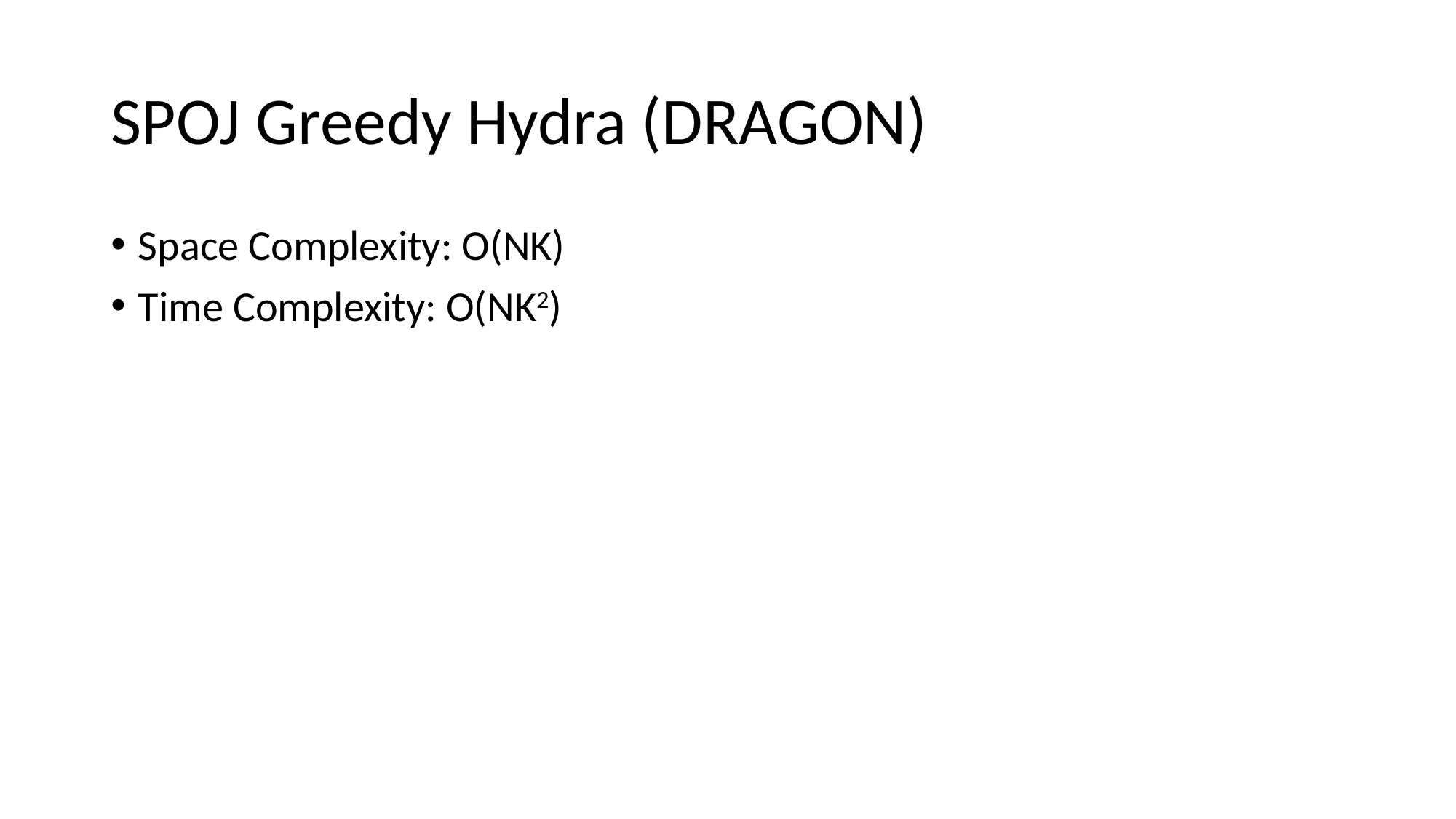

# SPOJ Greedy Hydra (DRAGON)
Space Complexity: O(NK)
Time Complexity: O(NK2)